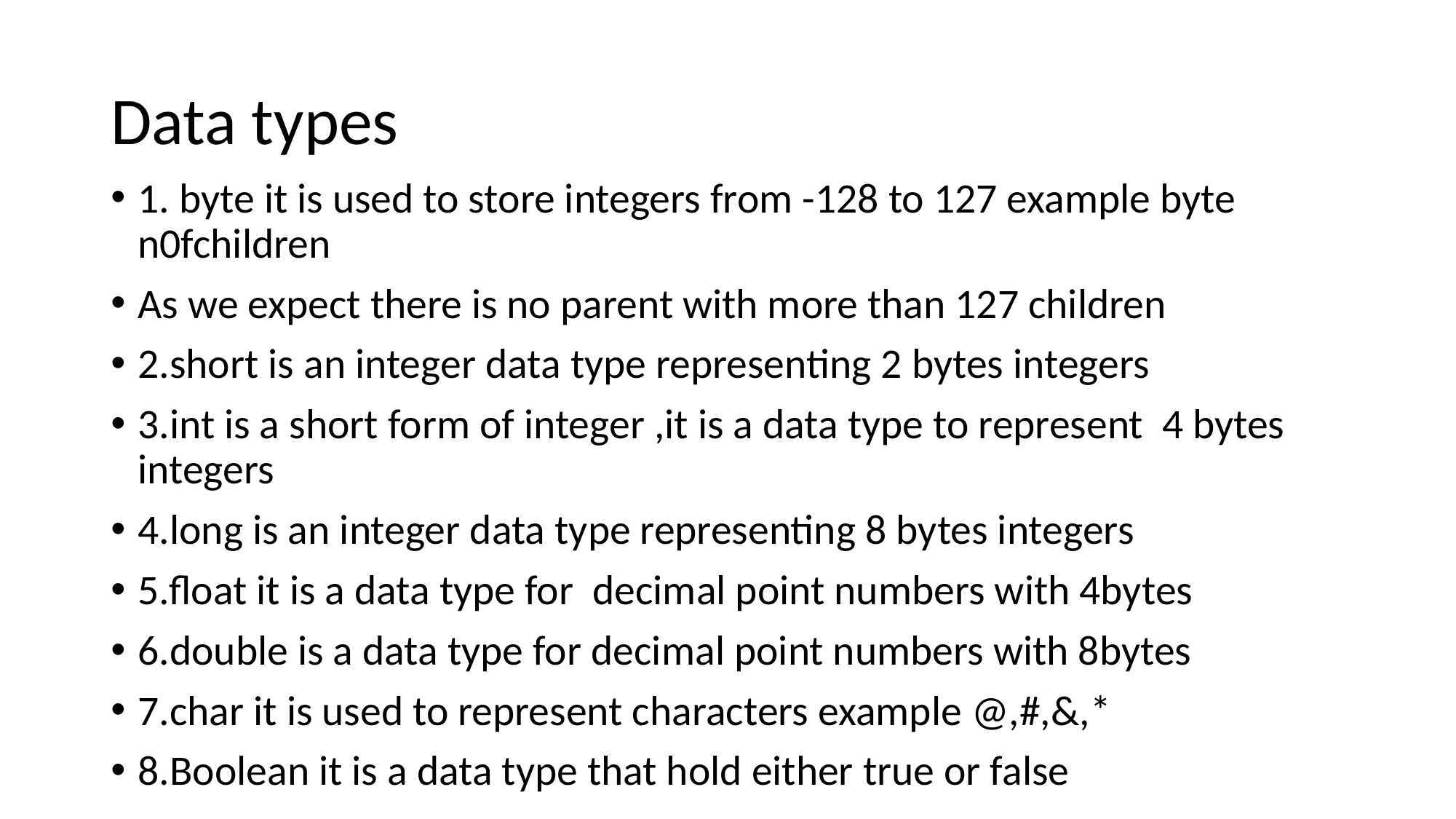

# Data types
1. byte it is used to store integers from -128 to 127 example byte n0fchildren
As we expect there is no parent with more than 127 children
2.short is an integer data type representing 2 bytes integers
3.int is a short form of integer ,it is a data type to represent  4 bytes integers
4.long is an integer data type representing 8 bytes integers
5.float it is a data type for  decimal point numbers with 4bytes
6.double is a data type for decimal point numbers with 8bytes
7.char it is used to represent characters example @,#,&,*
8.Boolean it is a data type that hold either true or false